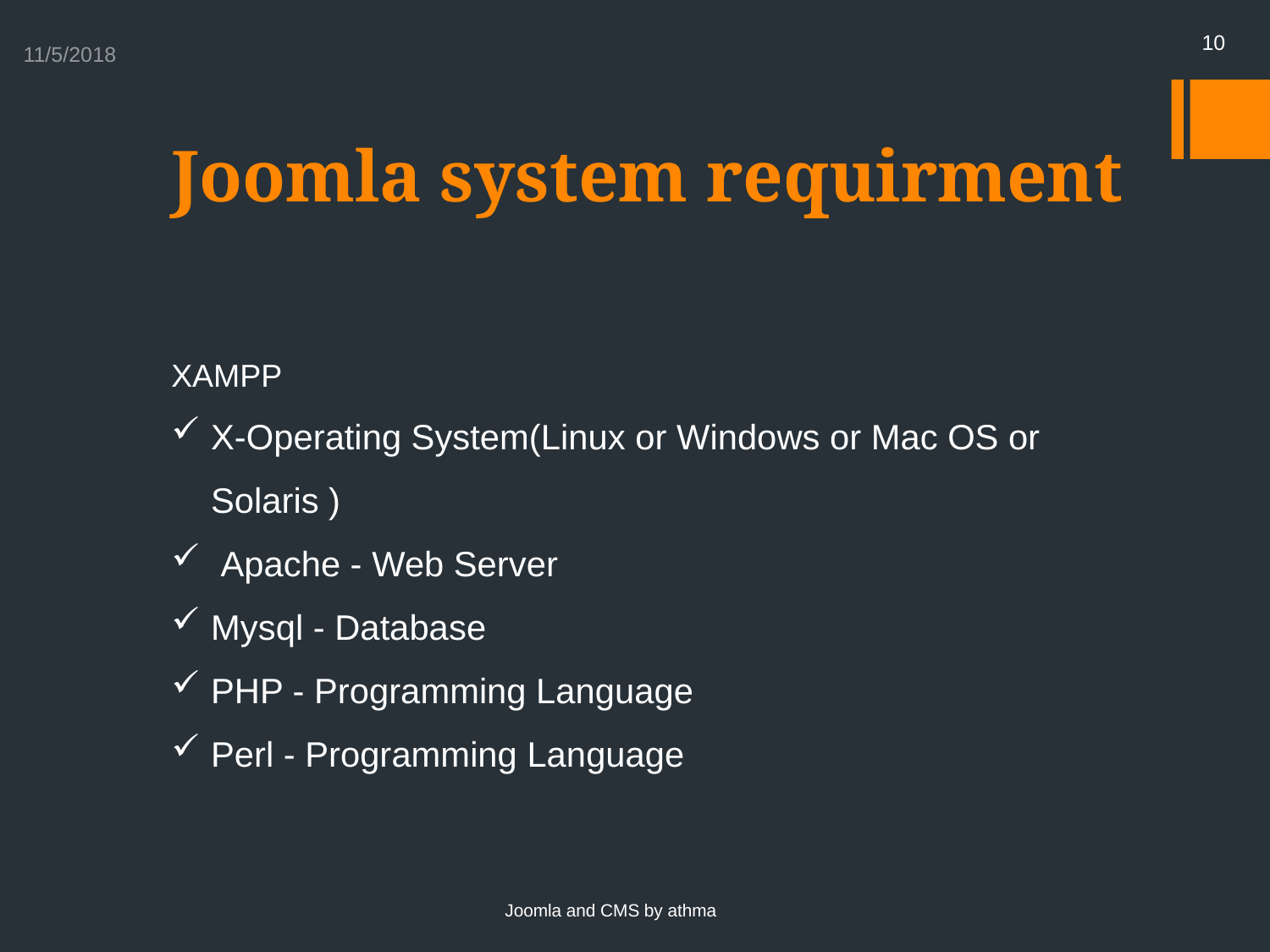

10
11/5/2018
# Joomla system requirment
XAMPP
X-Operating System(Linux or Windows or Mac OS or Solaris )
 Apache - Web Server
Mysql - Database
PHP - Programming Language
Perl - Programming Language
Joomla and CMS by athma